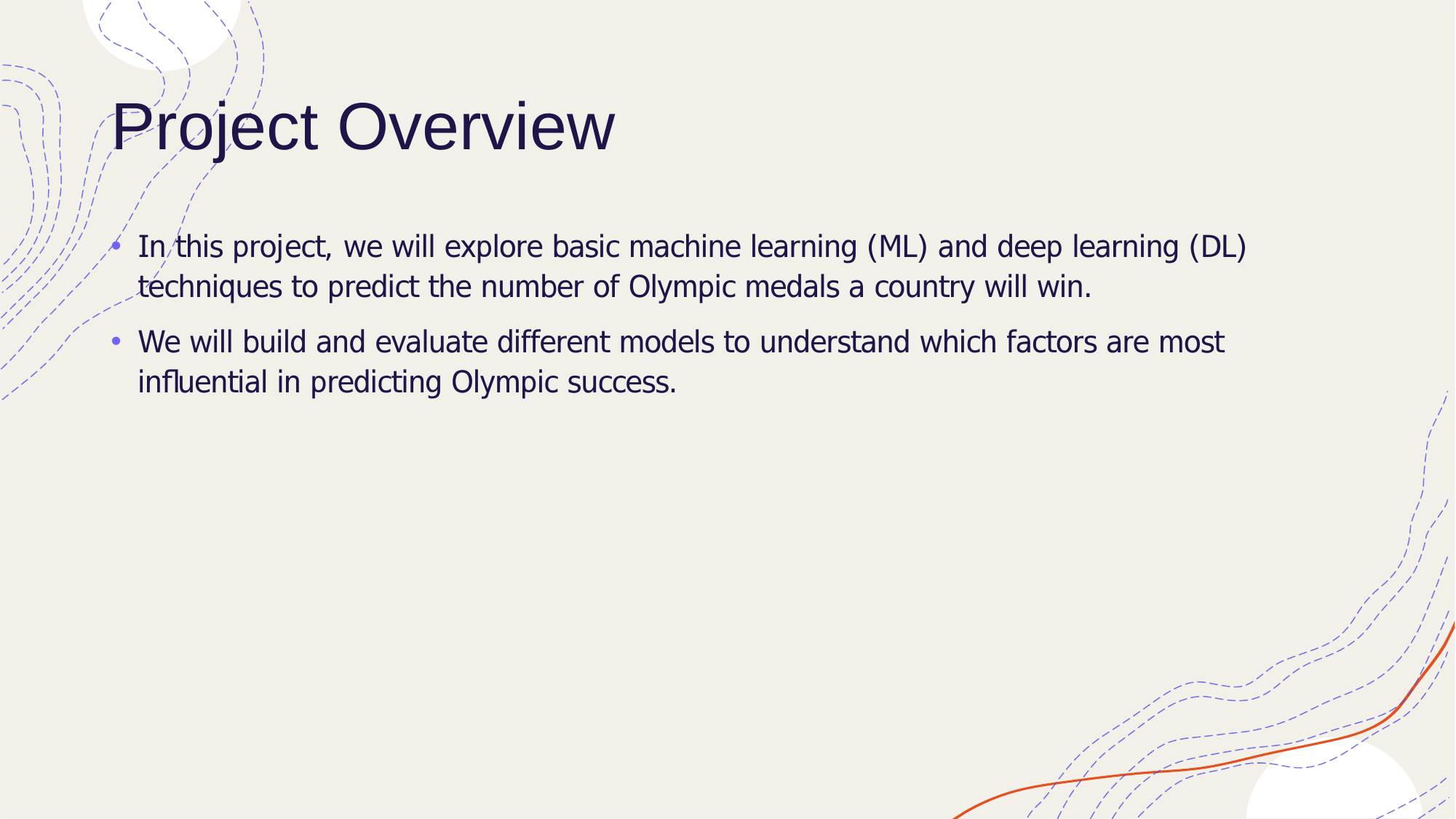

# Project Overview
In this project, we will explore basic machine learning (ML) and deep learning (DL) techniques to predict the number of Olympic medals a country will win.
We will build and evaluate different models to understand which factors are most influential in predicting Olympic success.